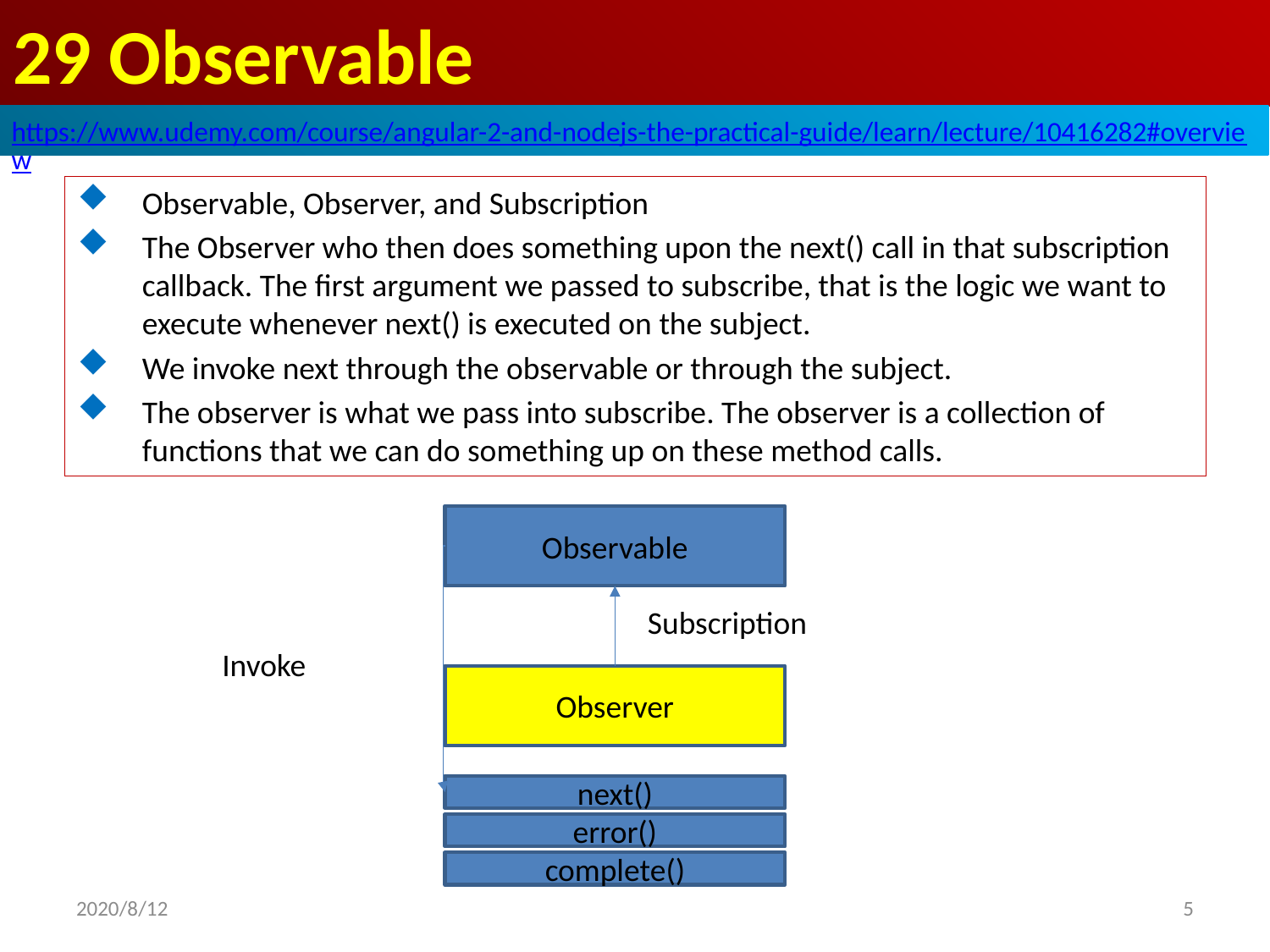

# 29 Observable
https://www.udemy.com/course/angular-2-and-nodejs-the-practical-guide/learn/lecture/10416282#overview
Observable, Observer, and Subscription
The Observer who then does something upon the next() call in that subscription callback. The first argument we passed to subscribe, that is the logic we want to execute whenever next() is executed on the subject.
We invoke next through the observable or through the subject.
The observer is what we pass into subscribe. The observer is a collection of functions that we can do something up on these method calls.
Observable
Subscription
Invoke
Observer
next()
error()
complete()
5
2020/8/12